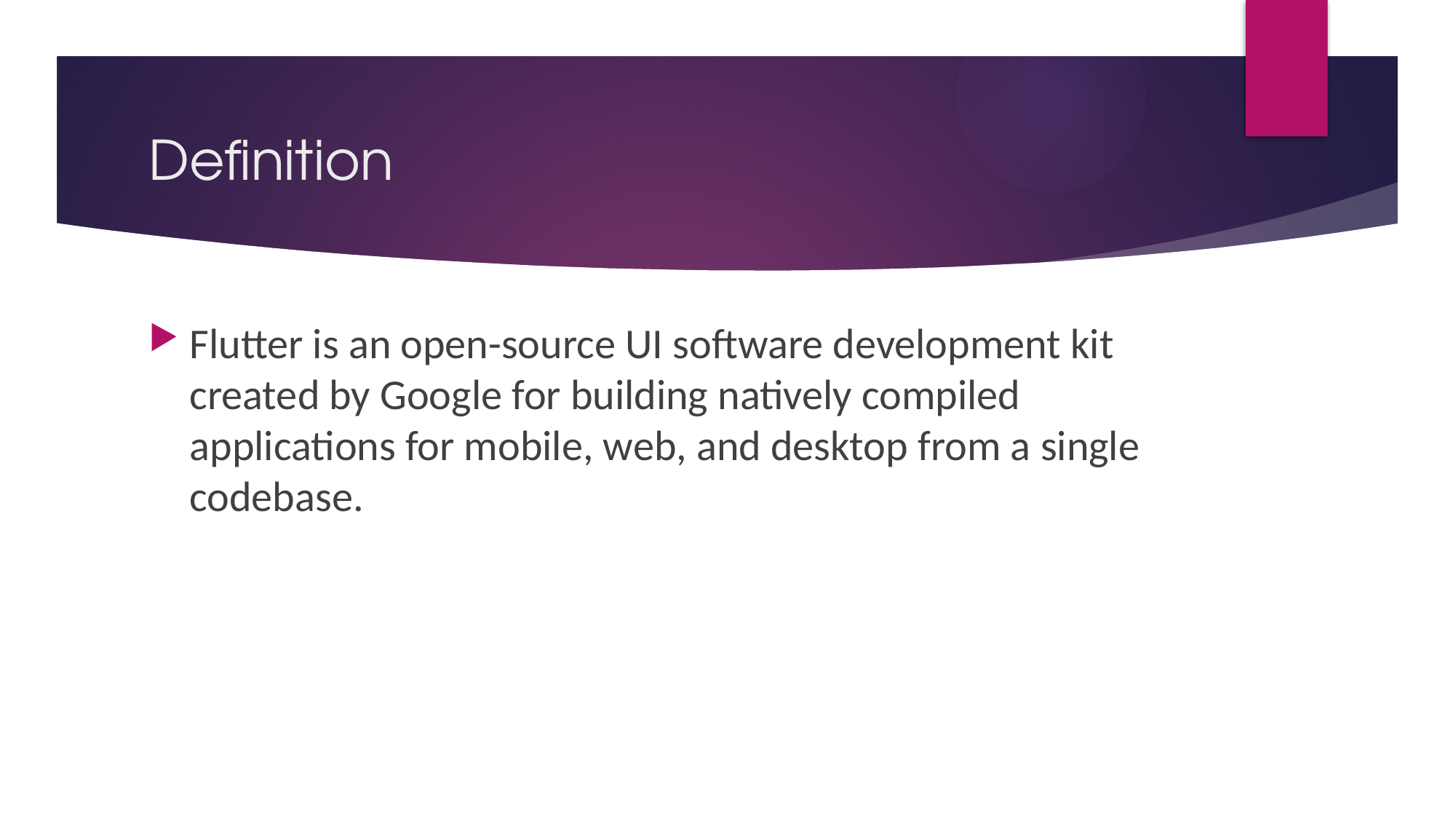

# Definition
Flutter is an open-source UI software development kit created by Google for building natively compiled applications for mobile, web, and desktop from a single codebase.